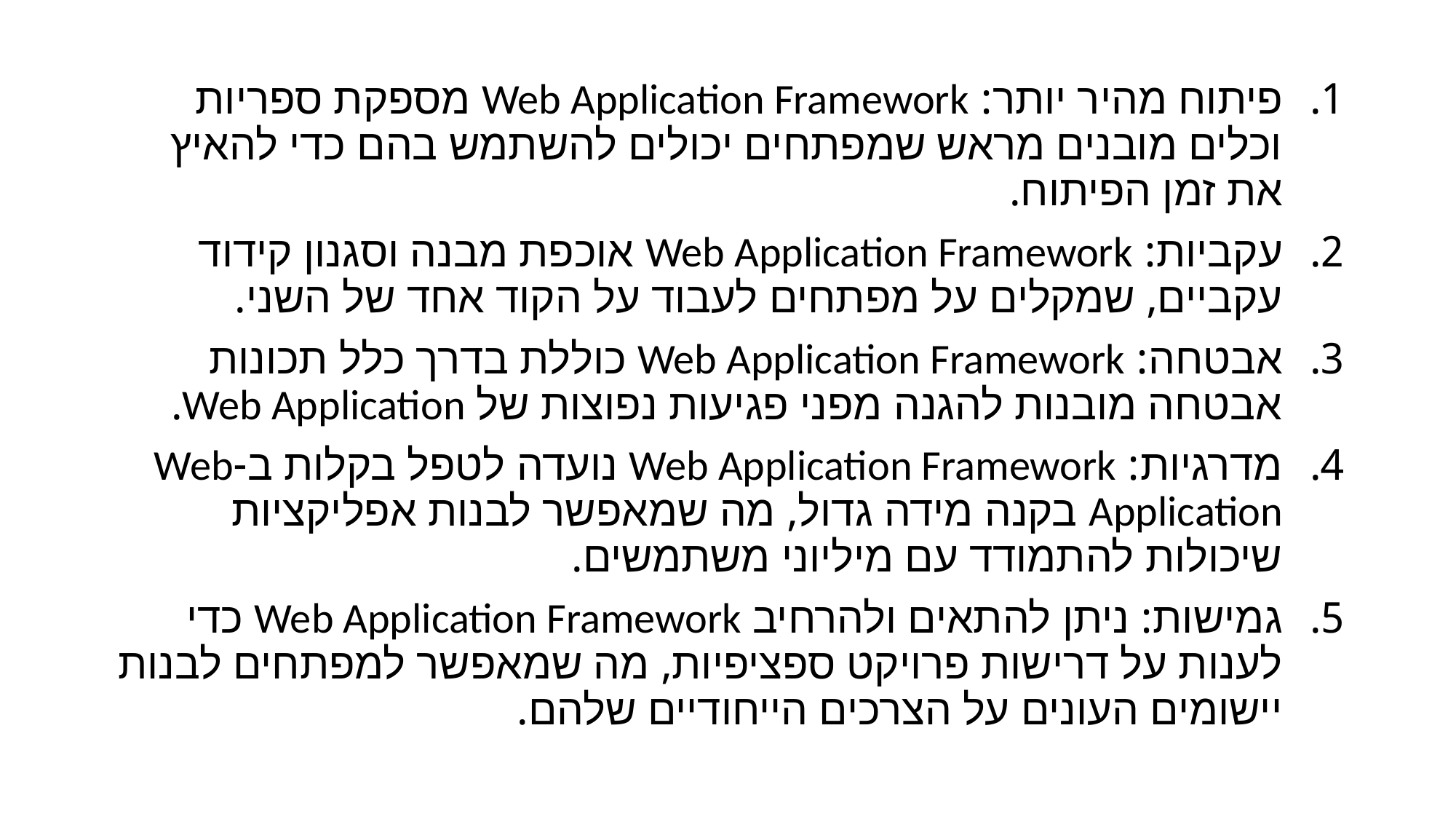

פיתוח מהיר יותר: Web Application Framework מספקת ספריות וכלים מובנים מראש שמפתחים יכולים להשתמש בהם כדי להאיץ את זמן הפיתוח.
עקביות: Web Application Framework אוכפת מבנה וסגנון קידוד עקביים, שמקלים על מפתחים לעבוד על הקוד אחד של השני.
אבטחה: Web Application Framework כוללת בדרך כלל תכונות אבטחה מובנות להגנה מפני פגיעות נפוצות של Web Application.
מדרגיות: Web Application Framework נועדה לטפל בקלות ב-Web Application בקנה מידה גדול, מה שמאפשר לבנות אפליקציות שיכולות להתמודד עם מיליוני משתמשים.
גמישות: ניתן להתאים ולהרחיב Web Application Framework כדי לענות על דרישות פרויקט ספציפיות, מה שמאפשר למפתחים לבנות יישומים העונים על הצרכים הייחודיים שלהם.